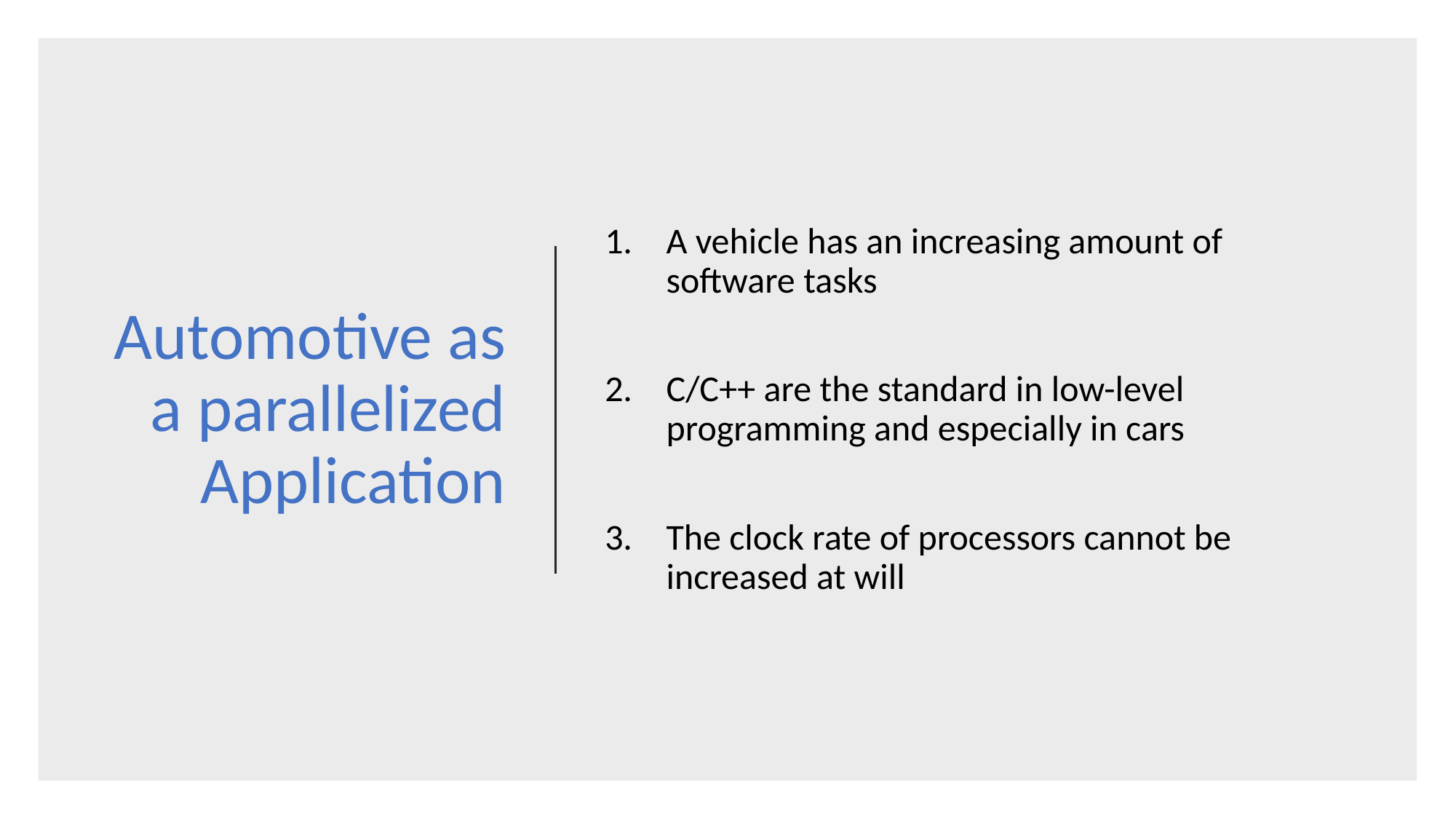

# Automotive as a parallelized Application
A vehicle has an increasing amount of software tasks

C/C++ are the standard in low-level programming and especially in cars

The clock rate of processors cannot be increased at will